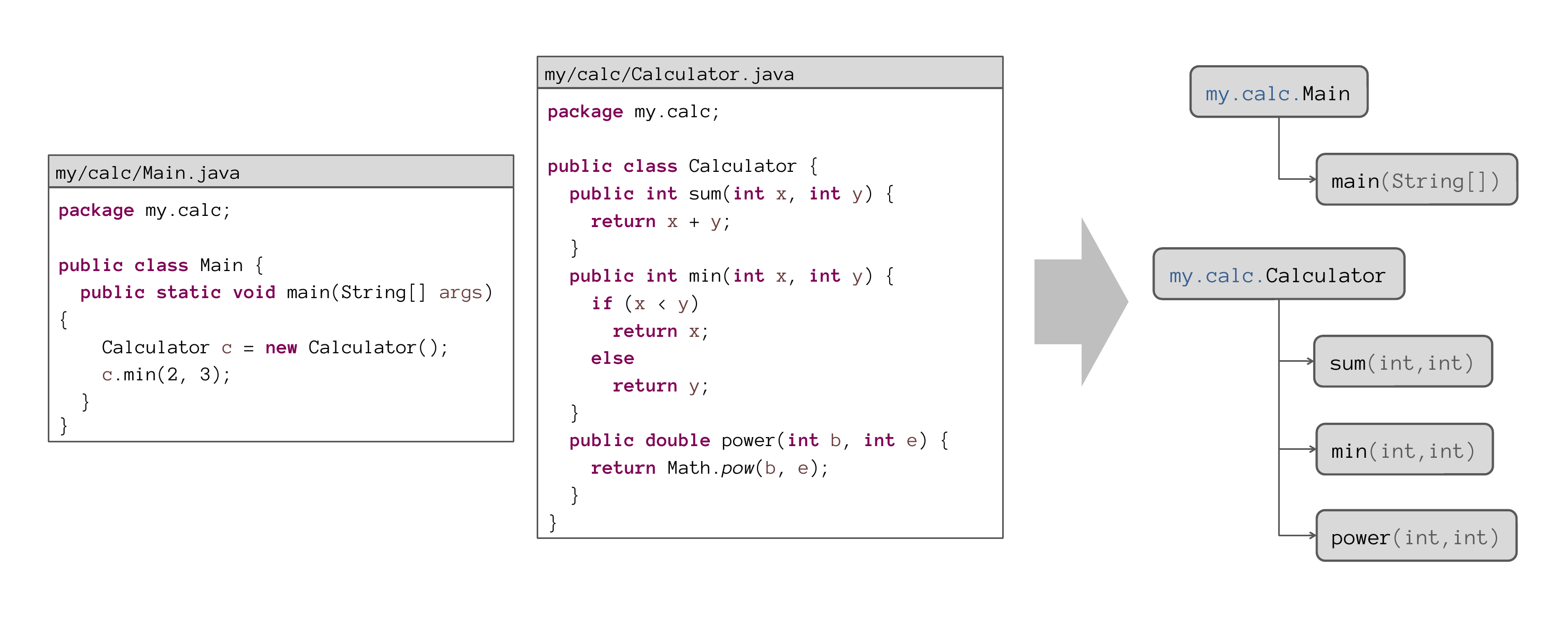

my/calc/Calculator.java
my.calc.Main
package my.calc;

public class Calculator {
  public int sum(int x, int y) {
    return x + y;
  }
  public int min(int x, int y) {
    if (x < y)
      return x;
    else
      return y;
  }
  public double power(int b, int e) {
    return Math.pow(b, e);
  }
}
main(String[])
my/calc/Main.java

package my.calc;

public class Main {
  public static void main(String[] args) {
    Calculator c = new Calculator();
    c.min(2, 3);
  }
}

my.calc.Calculator
sum(int,int)
min(int,int)
power(int,int)